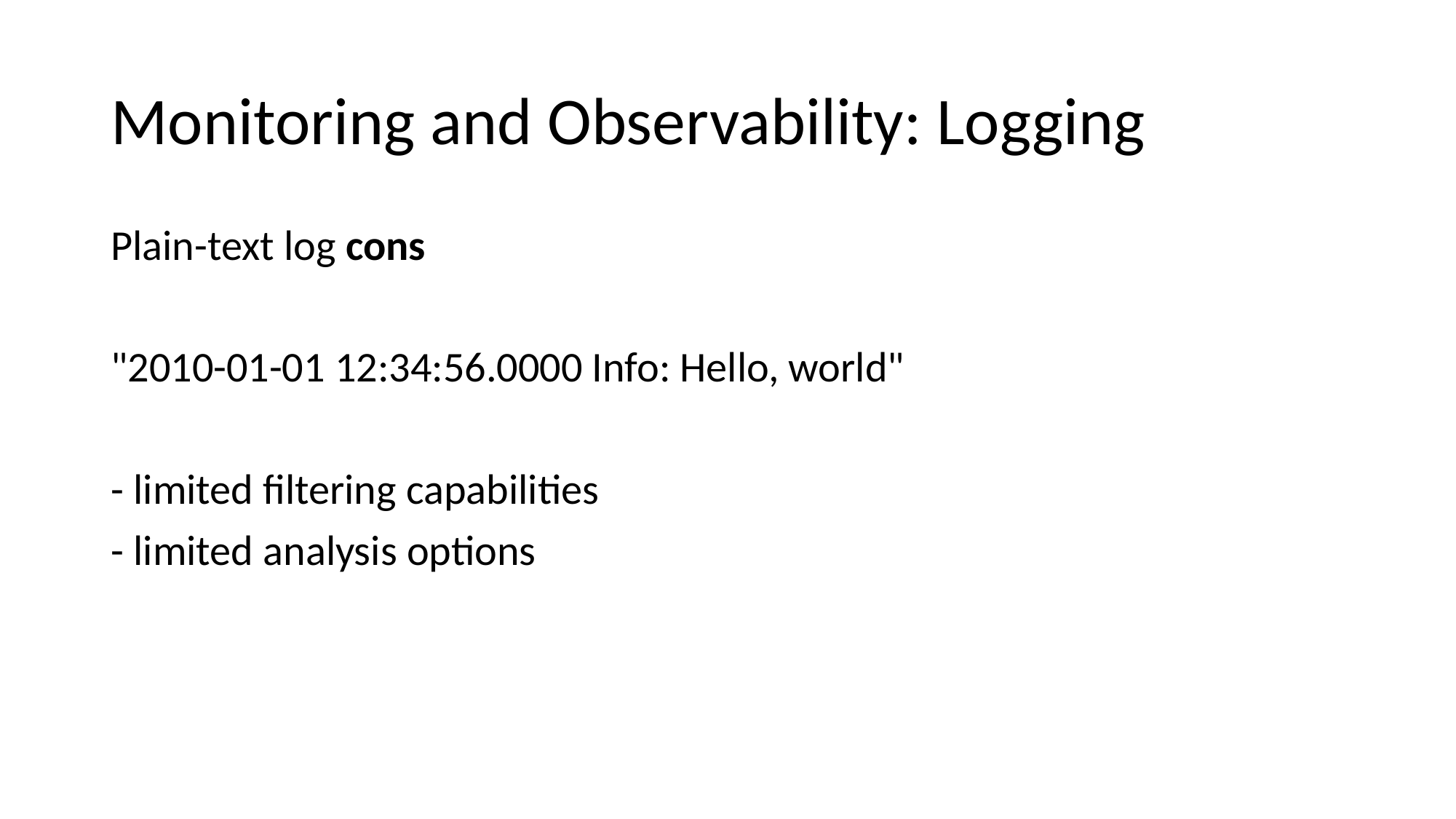

# Monitoring and Observability: Logging
Plain-text log cons

"2010-01-01 12:34:56.0000 Info: Hello, world"

- limited filtering capabilities
- limited analysis options